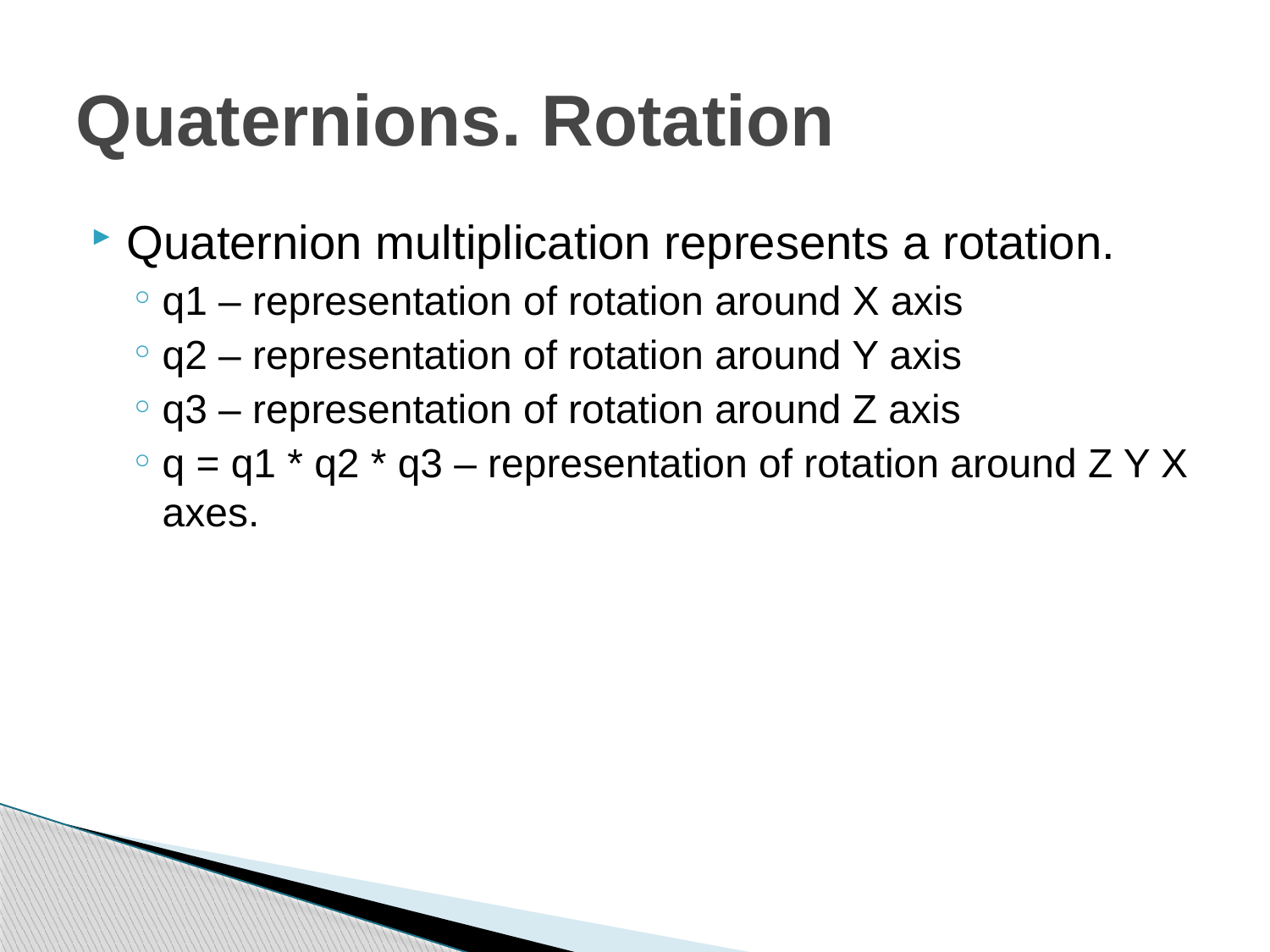

# Quaternions. Rotation
Quaternion multiplication represents a rotation.
q1 – representation of rotation around X axis
q2 – representation of rotation around Y axis
q3 – representation of rotation around Z axis
q = q1 * q2 * q3 – representation of rotation around Z Y X axes.